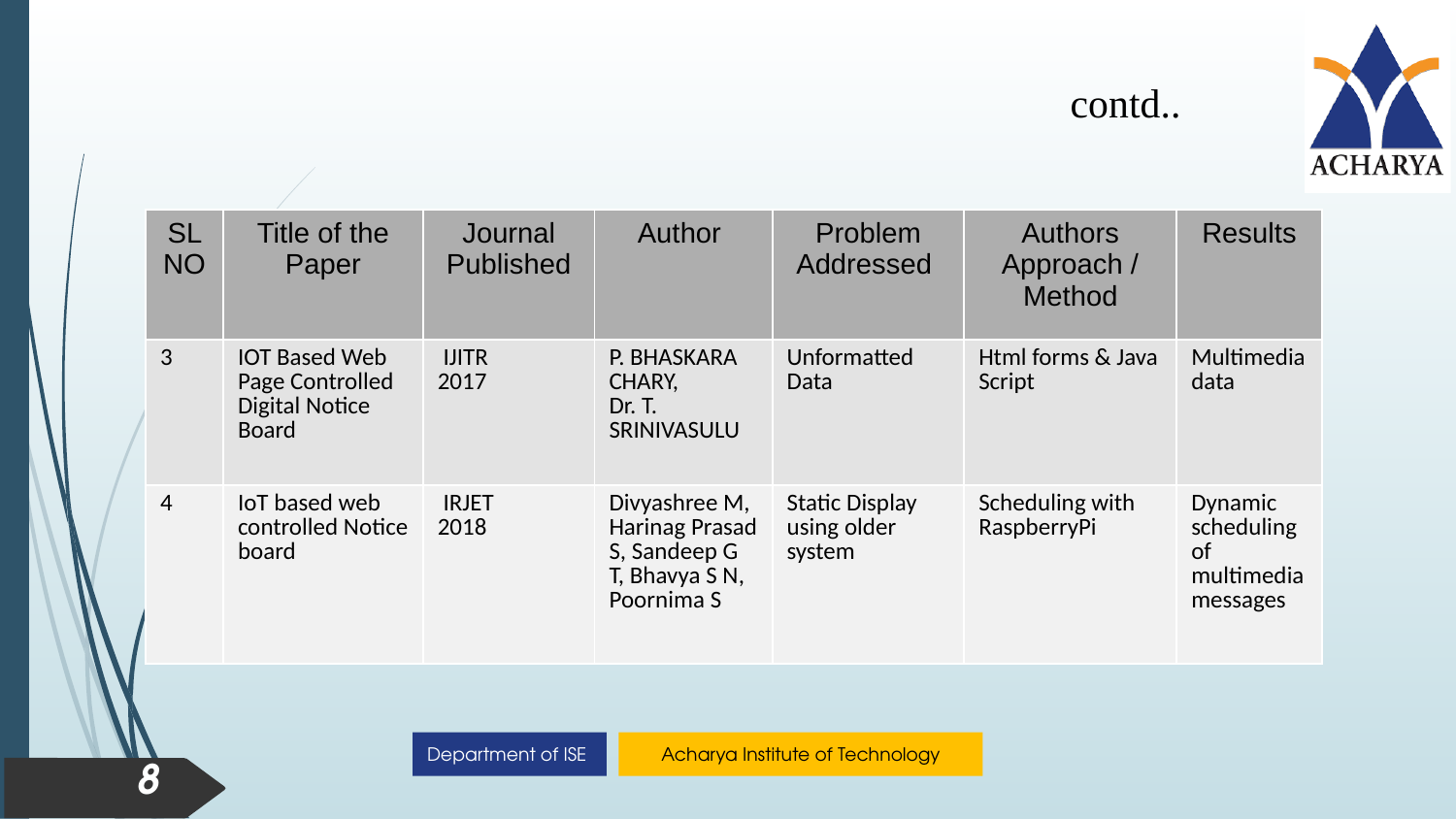

contd..
| SL NO | Title of the Paper | Journal Published | Author | Problem Addressed | Authors Approach / Method | Results |
| --- | --- | --- | --- | --- | --- | --- |
| 3 | IOT Based Web Page Controlled Digital Notice Board | IJITR 2017 | P. BHASKARA CHARY, Dr. T. SRINIVASULU | Unformatted Data | Html forms & Java Script | Multimedia data |
| 4 | IoT based web controlled Notice board | IRJET 2018 | Divyashree M, Harinag Prasad S, Sandeep G T, Bhavya S N, Poornima S | Static Display using older system | Scheduling with RaspberryPi | Dynamic scheduling of multimedia messages |
8